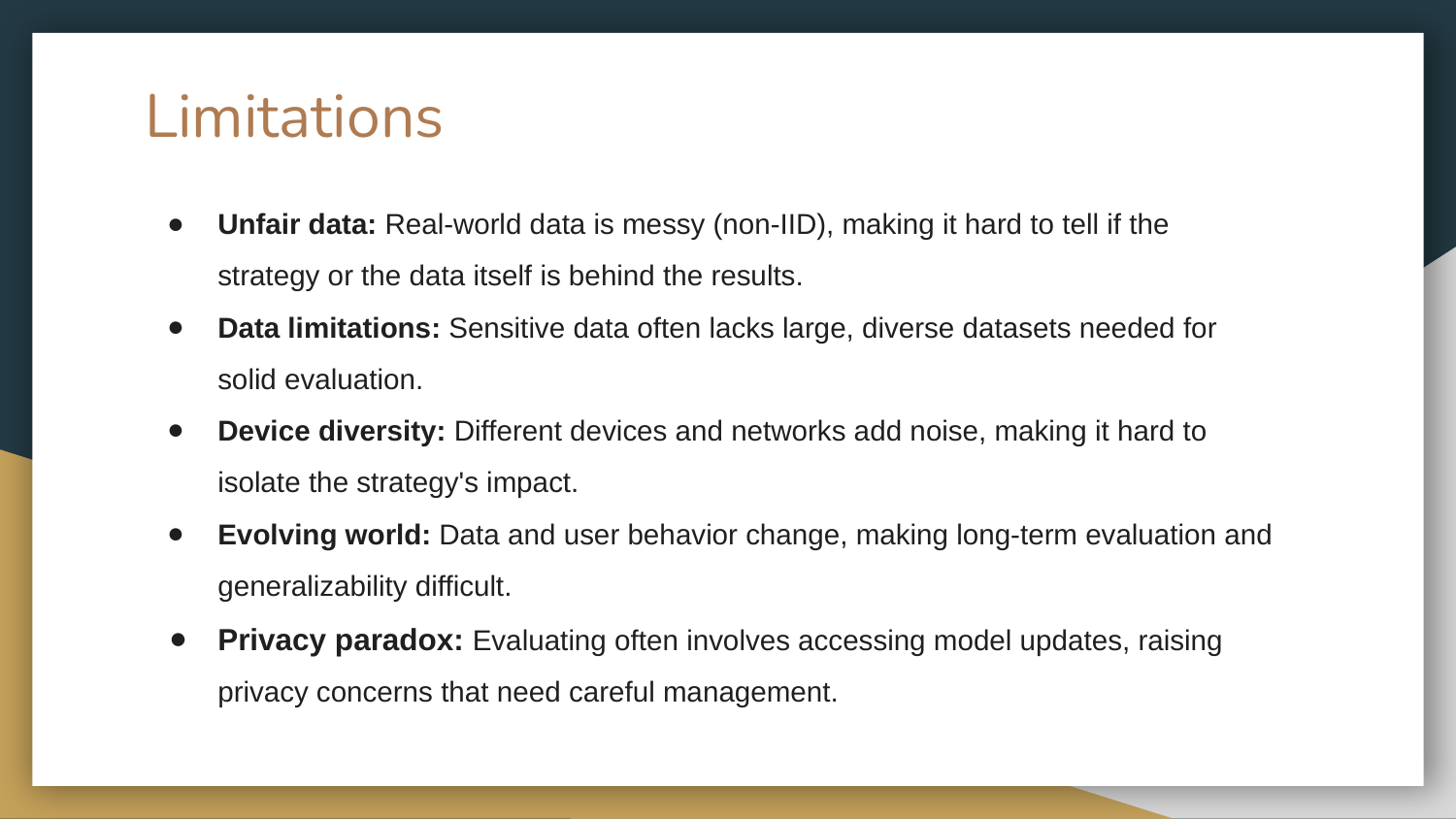

# Limitations
Unfair data: Real-world data is messy (non-IID), making it hard to tell if the strategy or the data itself is behind the results.
Data limitations: Sensitive data often lacks large, diverse datasets needed for solid evaluation.
Device diversity: Different devices and networks add noise, making it hard to isolate the strategy's impact.
Evolving world: Data and user behavior change, making long-term evaluation and generalizability difficult.
Privacy paradox: Evaluating often involves accessing model updates, raising privacy concerns that need careful management.